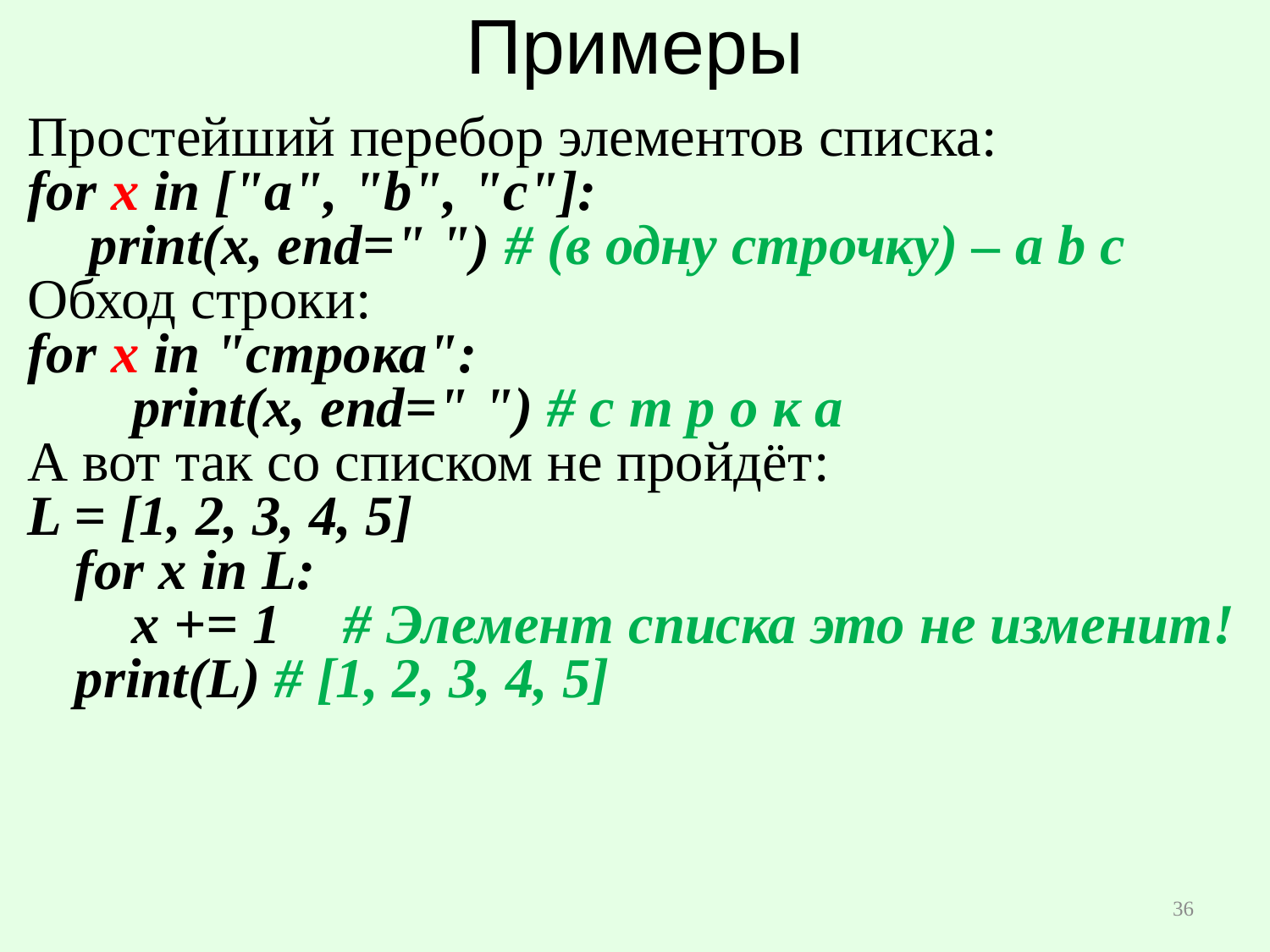

# Примеры
Простейший перебор элементов списка:
for x in ["a", "b", "c"]:
 print(x, end=" ") # (в одну строчку) – a b c
Обход строки:
for x in "строка":
    print(x, end=" ") # с т р о к а
А вот так со списком не пройдёт:
L = [1, 2, 3, 4, 5]
for x in L:
    x += 1	 # Элемент списка это не изменит!
print(L) # [1, 2, 3, 4, 5]
36